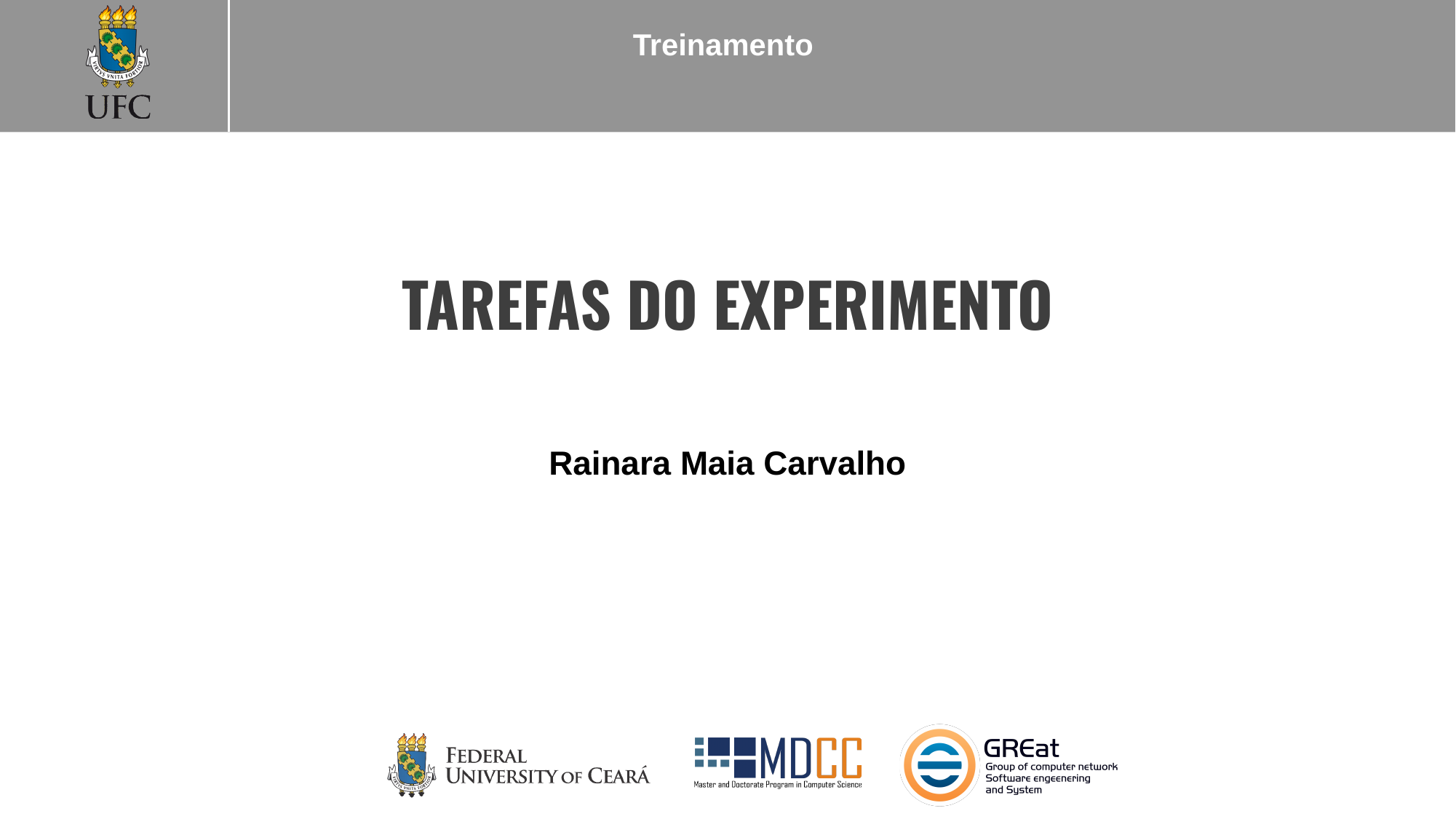

# TAREFAS DO EXPERIMENTO
Rainara Maia Carvalho